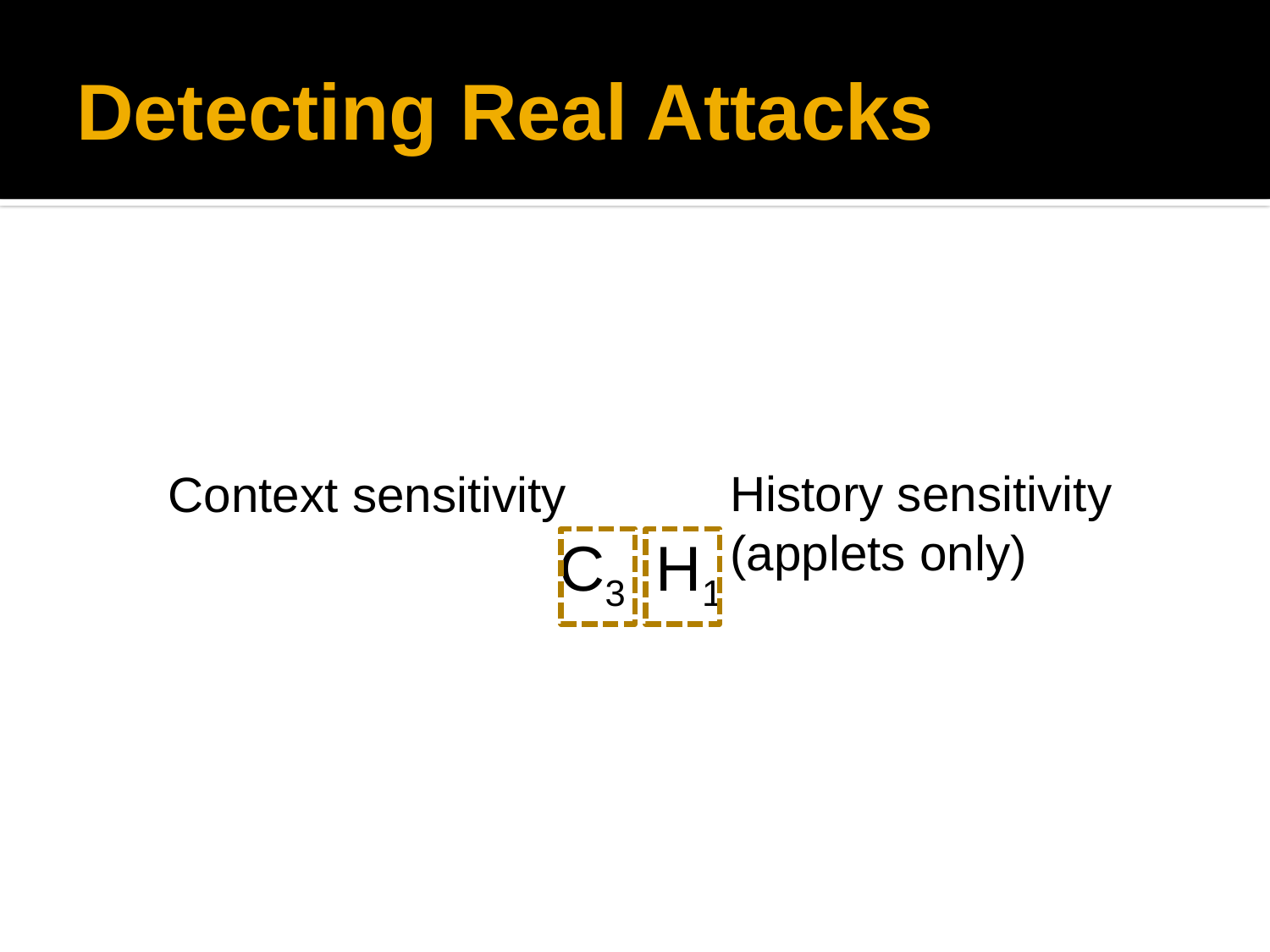

# Detecting Real Attacks
C3   H1
Context sensitivity
History sensitivity
(applets only)